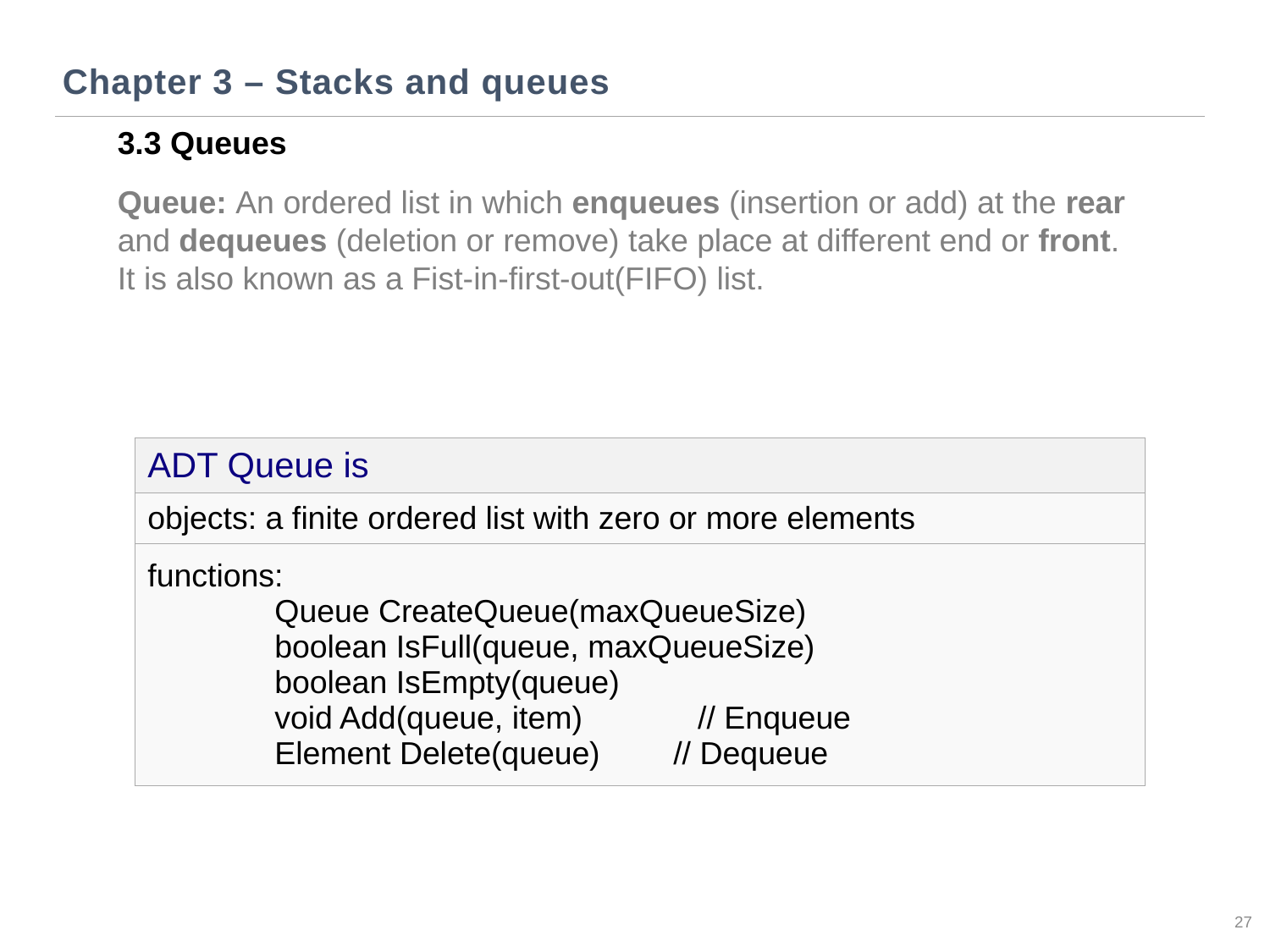

Chapter 3 – Stacks and queues
3.3 Queues
Queue: An ordered list in which enqueues (insertion or add) at the rear and dequeues (deletion or remove) take place at different end or front.
It is also known as a Fist-in-first-out(FIFO) list.

| ADT Queue is |
| --- |
| objects: a finite ordered list with zero or more elements |
| functions: Queue CreateQueue(maxQueueSize) boolean IsFull(queue, maxQueueSize) boolean IsEmpty(queue) void Add(queue, item) // Enqueue Element Delete(queue) // Dequeue |
27